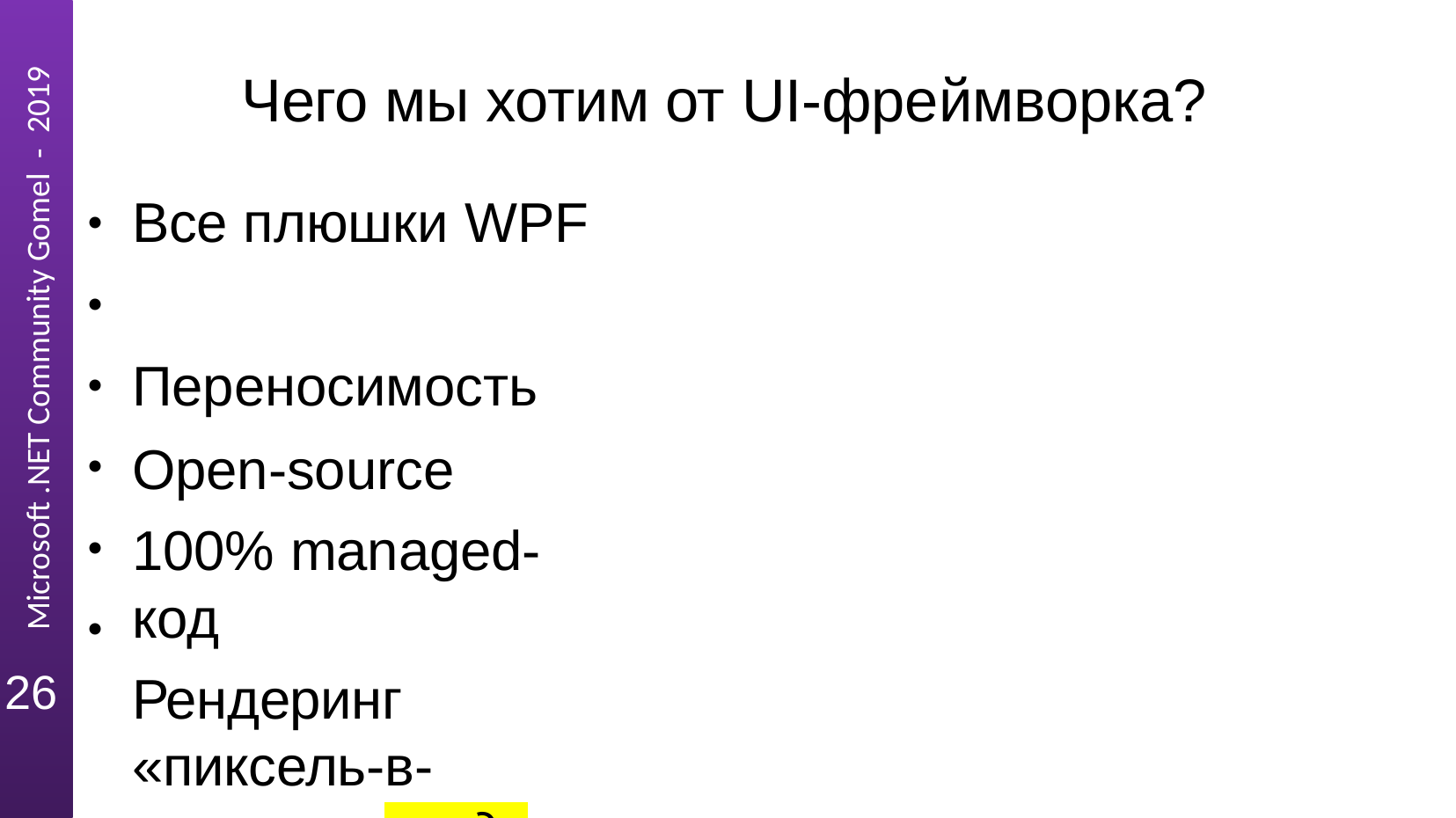

# Чего мы хотим от UI-фреймворка?
Все плюшки WPF
Переносимость
Open-source
100% managed-код
Рендеринг «пиксель-в-пиксель» везде
Использование новых фич языка и экосистемы
●
●
●
●
●
●
26